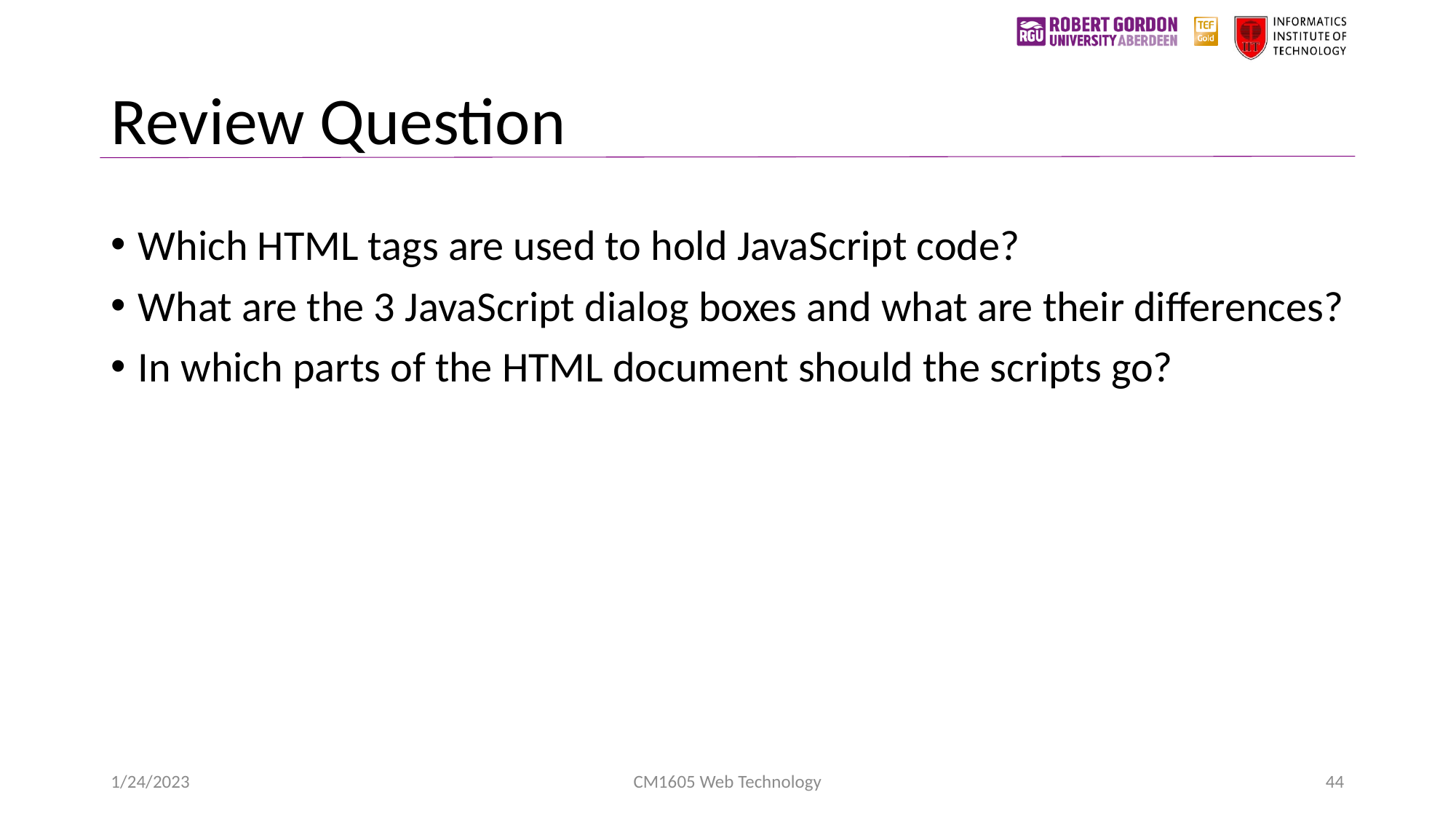

# Review Question
Which HTML tags are used to hold JavaScript code?
What are the 3 JavaScript dialog boxes and what are their differences?
In which parts of the HTML document should the scripts go?
1/24/2023
CM1605 Web Technology
44